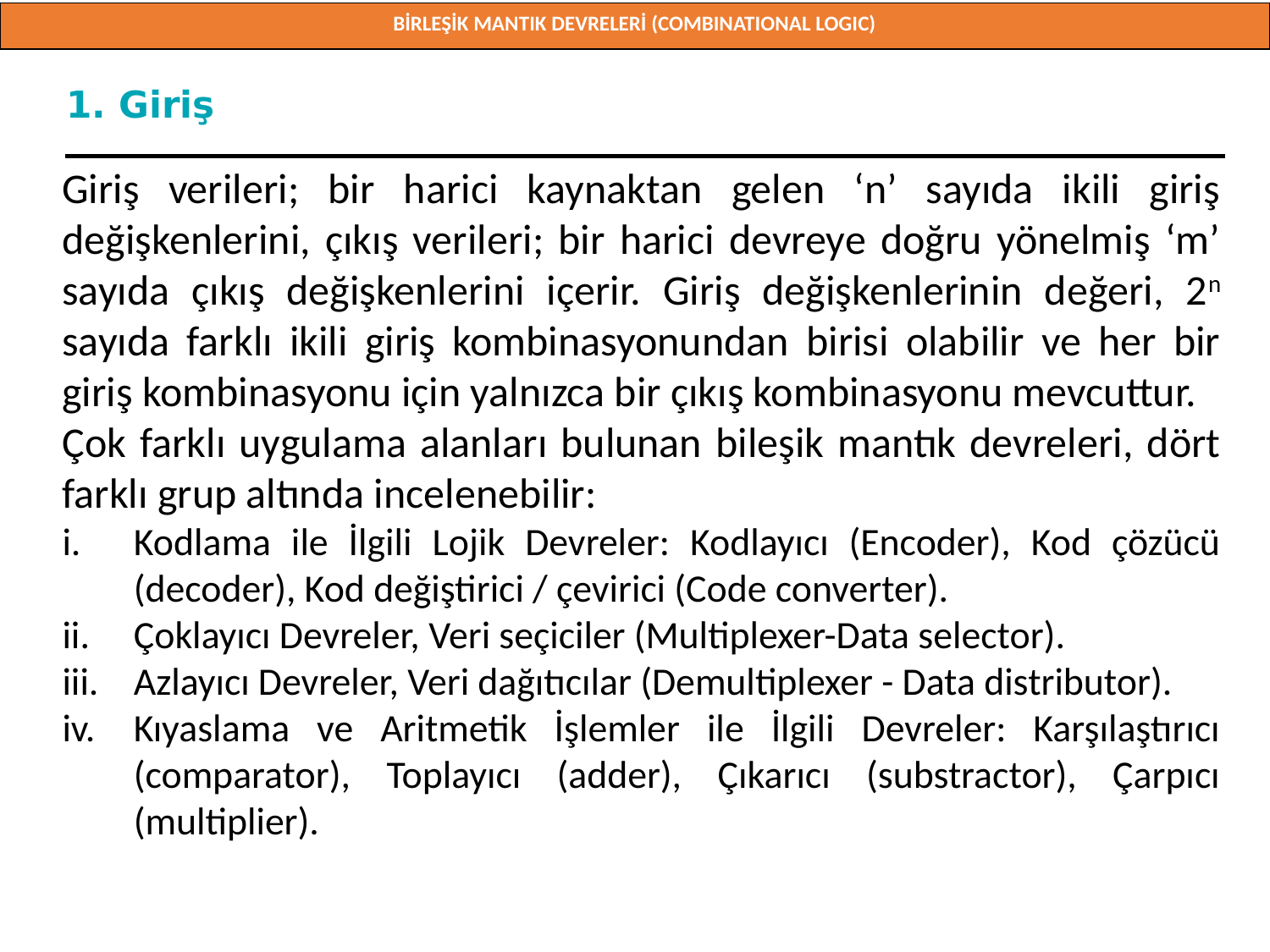

BİRLEŞİK MANTIK DEVRELERİ (COMBINATIONAL LOGIC)

1. Giriş
Giriş verileri; bir harici kaynaktan gelen ‘n’ sayıda ikili giriş değişkenlerini, çıkış verileri; bir harici devreye doğru yönelmiş ‘m’ sayıda çıkış değişkenlerini içerir. Giriş değişkenlerinin değeri, 2n sayıda farklı ikili giriş kombinasyonundan birisi olabilir ve her bir giriş kombinasyonu için yalnızca bir çıkış kombinasyonu mevcuttur.
Çok farklı uygulama alanları bulunan bileşik mantık devreleri, dört farklı grup altında incelenebilir:
Kodlama ile İlgili Lojik Devreler: Kodlayıcı (Encoder), Kod çözücü (decoder), Kod değiştirici / çevirici (Code converter).
Çoklayıcı Devreler, Veri seçiciler (Multiplexer-Data selector).
Azlayıcı Devreler, Veri dağıtıcılar (Demultiplexer - Data distributor).
Kıyaslama ve Aritmetik İşlemler ile İlgili Devreler: Karşılaştırıcı (comparator), Toplayıcı (adder), Çıkarıcı (substractor), Çarpıcı (multiplier).

Doç. Dr. Orhan ER